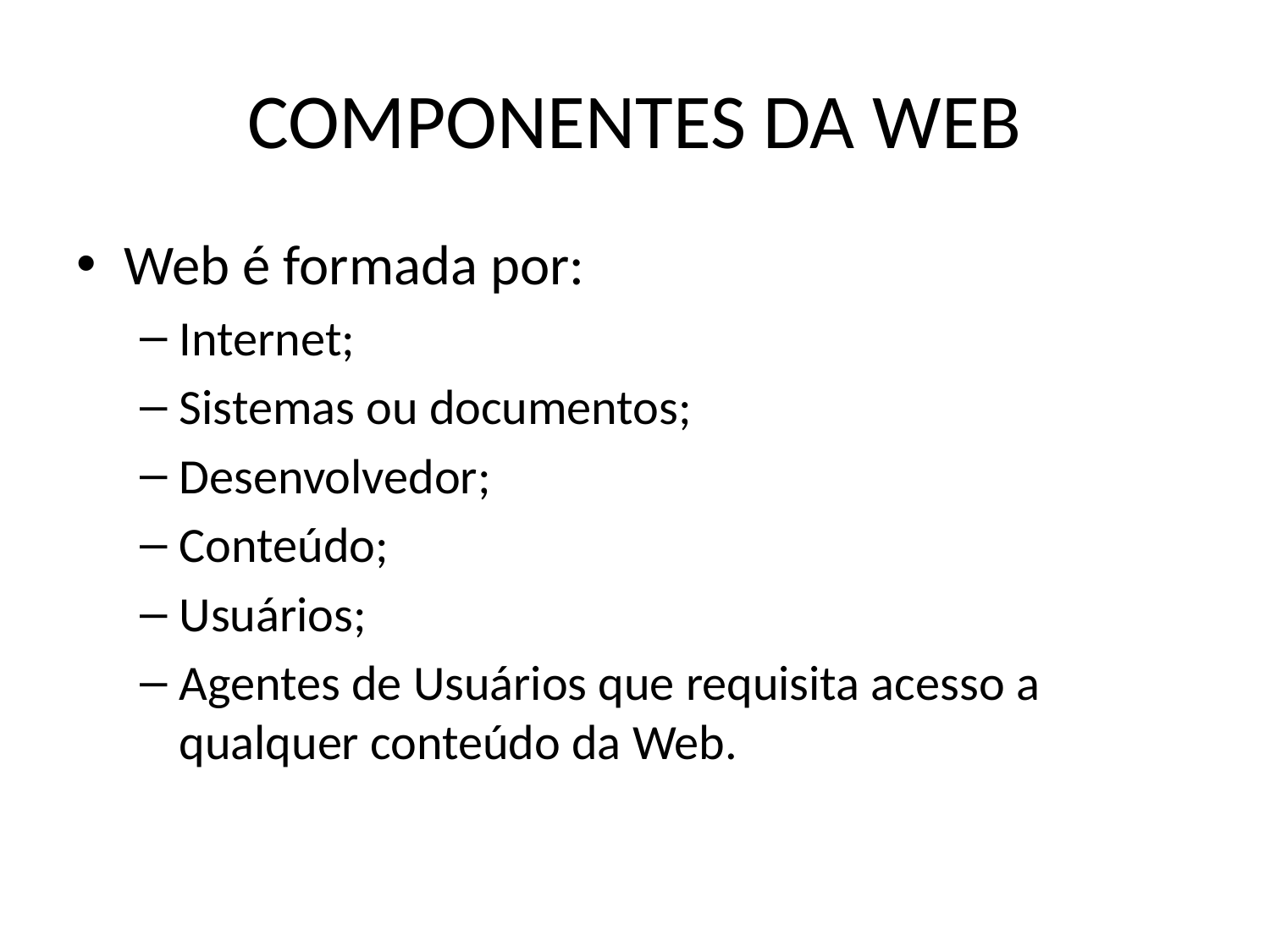

# COMPONENTES DA WEB
Web é formada por:
Internet;
Sistemas ou documentos;
Desenvolvedor;
Conteúdo;
Usuários;
Agentes de Usuários que requisita acesso a qualquer conteúdo da Web.